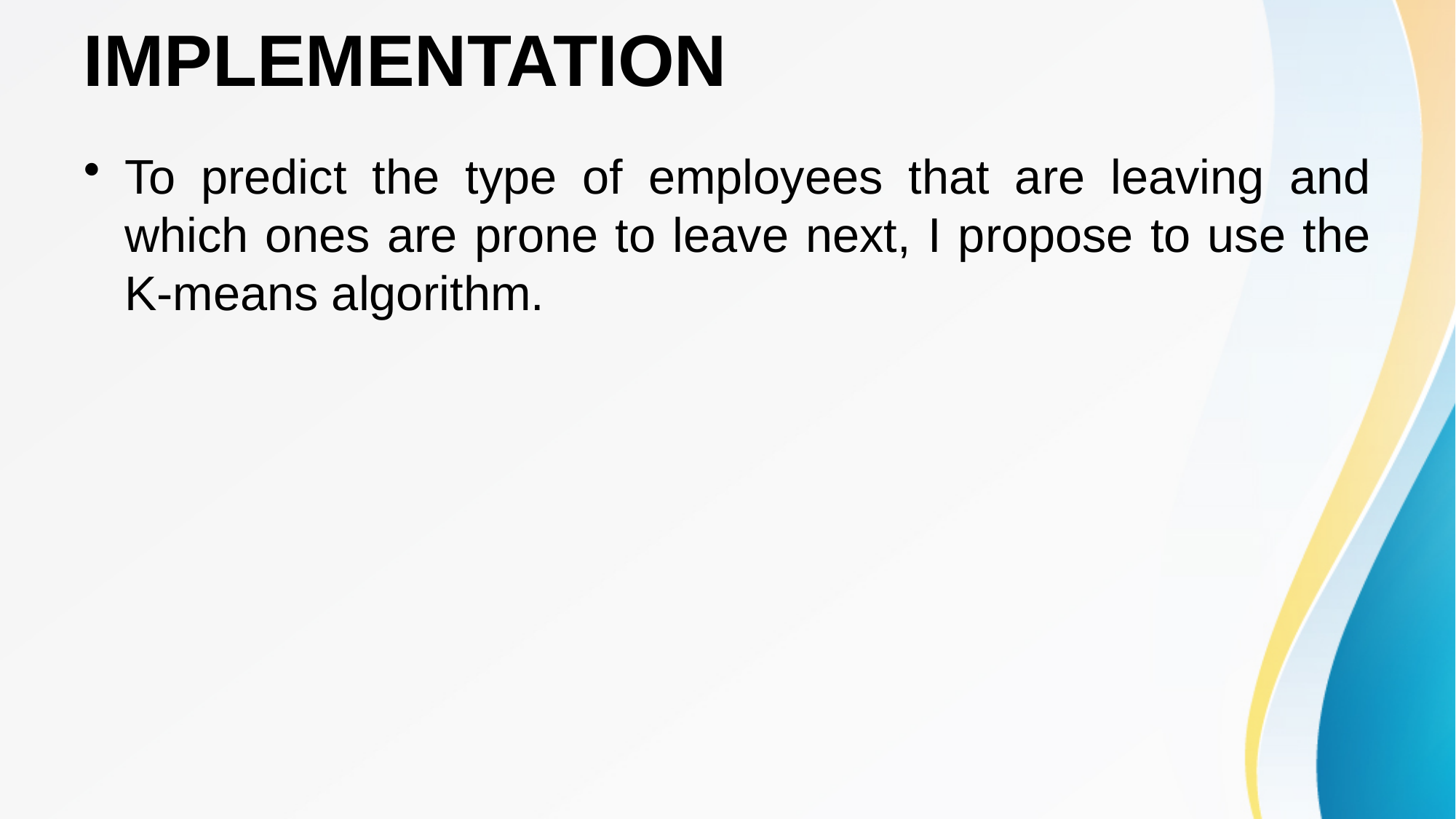

# IMPLEMENTATION
To predict the type of employees that are leaving and which ones are prone to leave next, I propose to use the K-means algorithm.